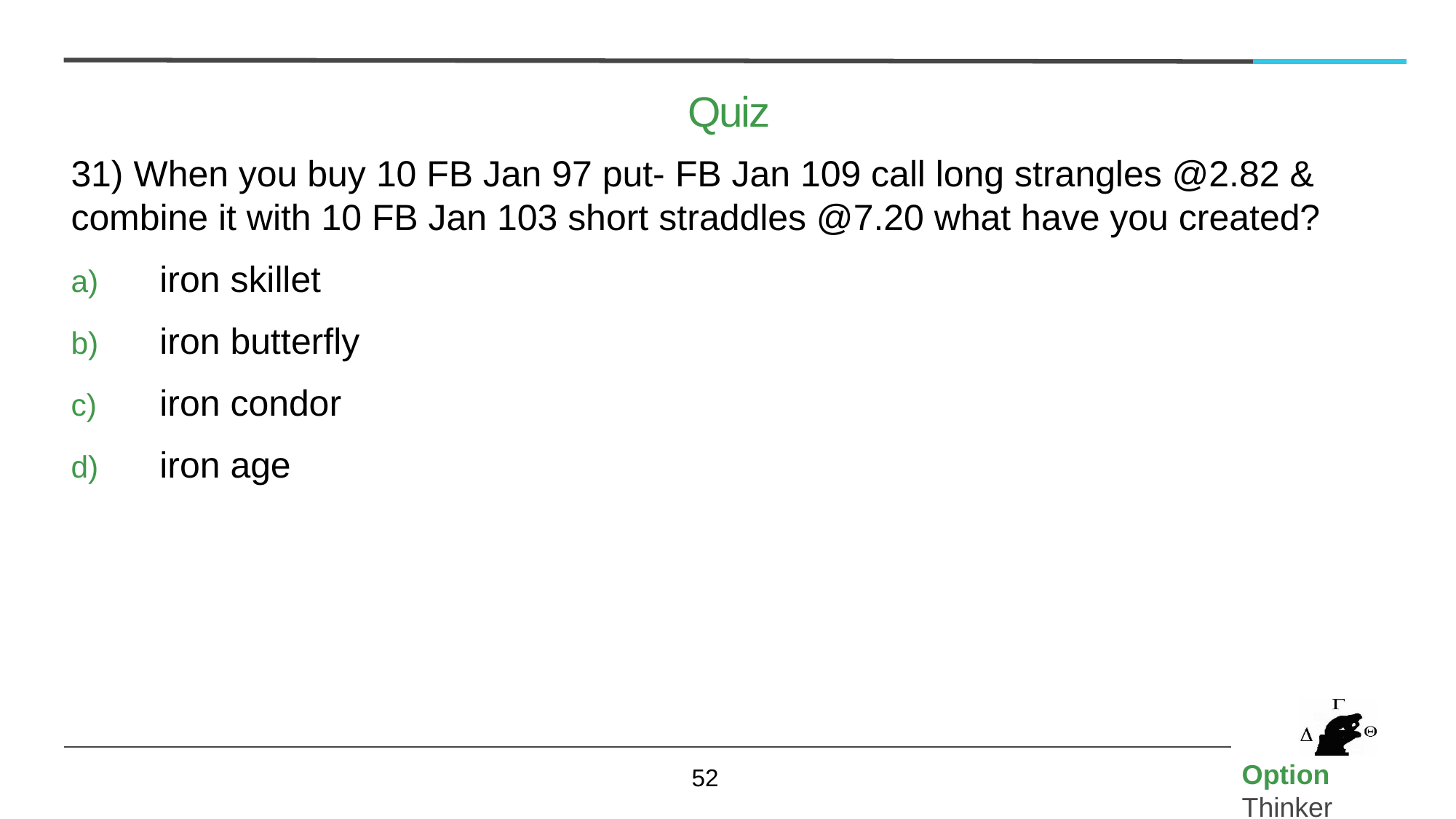

# Quiz
31) When you buy 10 FB Jan 97 put- FB Jan 109 call long strangles @2.82 & combine it with 10 FB Jan 103 short straddles @7.20 what have you created?
iron skillet
iron butterfly
iron condor
iron age